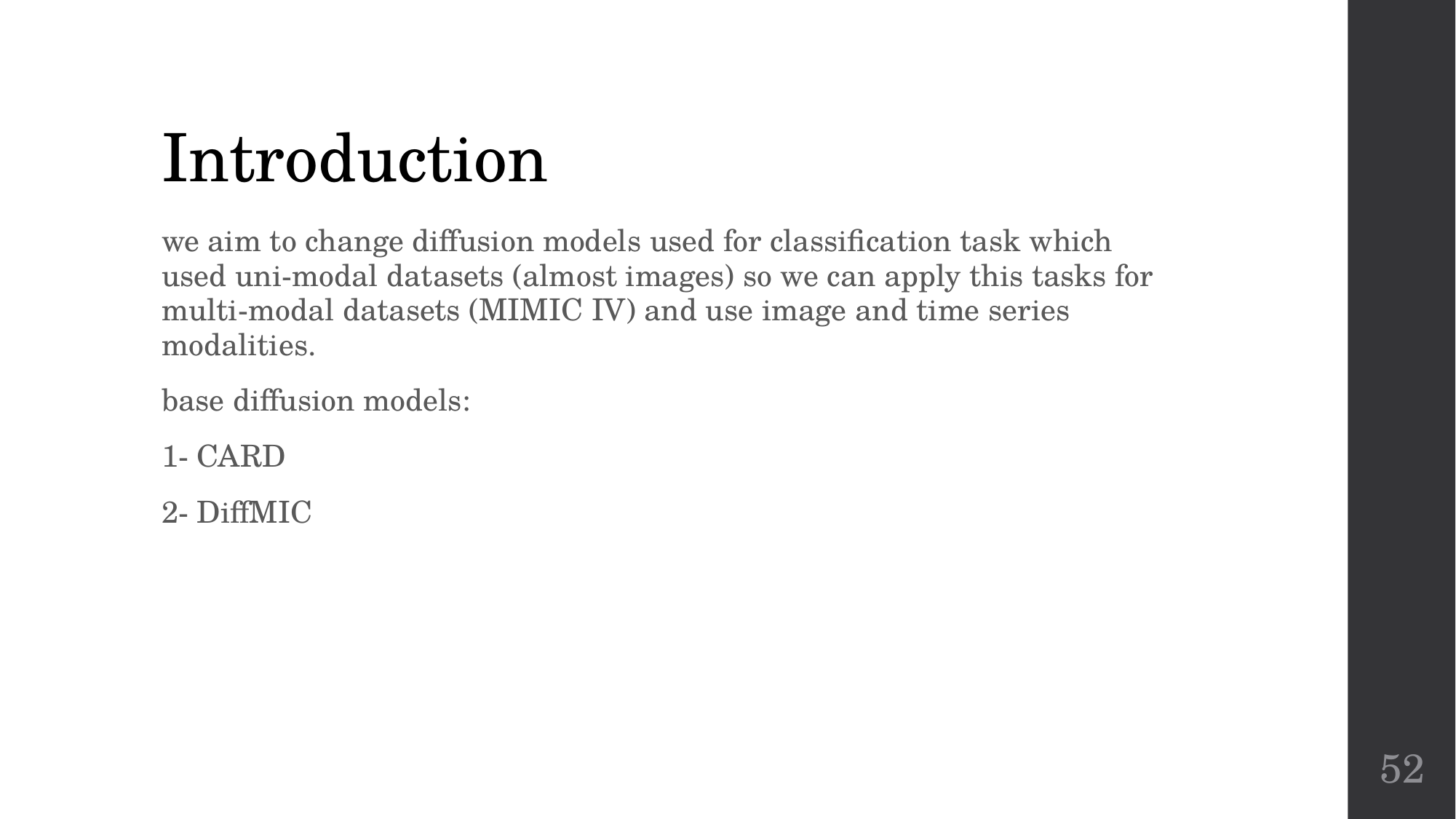

# Introduction
we aim to change diffusion models used for classification task which used uni-modal datasets (almost images) so we can apply this tasks for multi-modal datasets (MIMIC IV) and use image and time series modalities.
base diffusion models:
1- CARD
2- DiffMIC
52